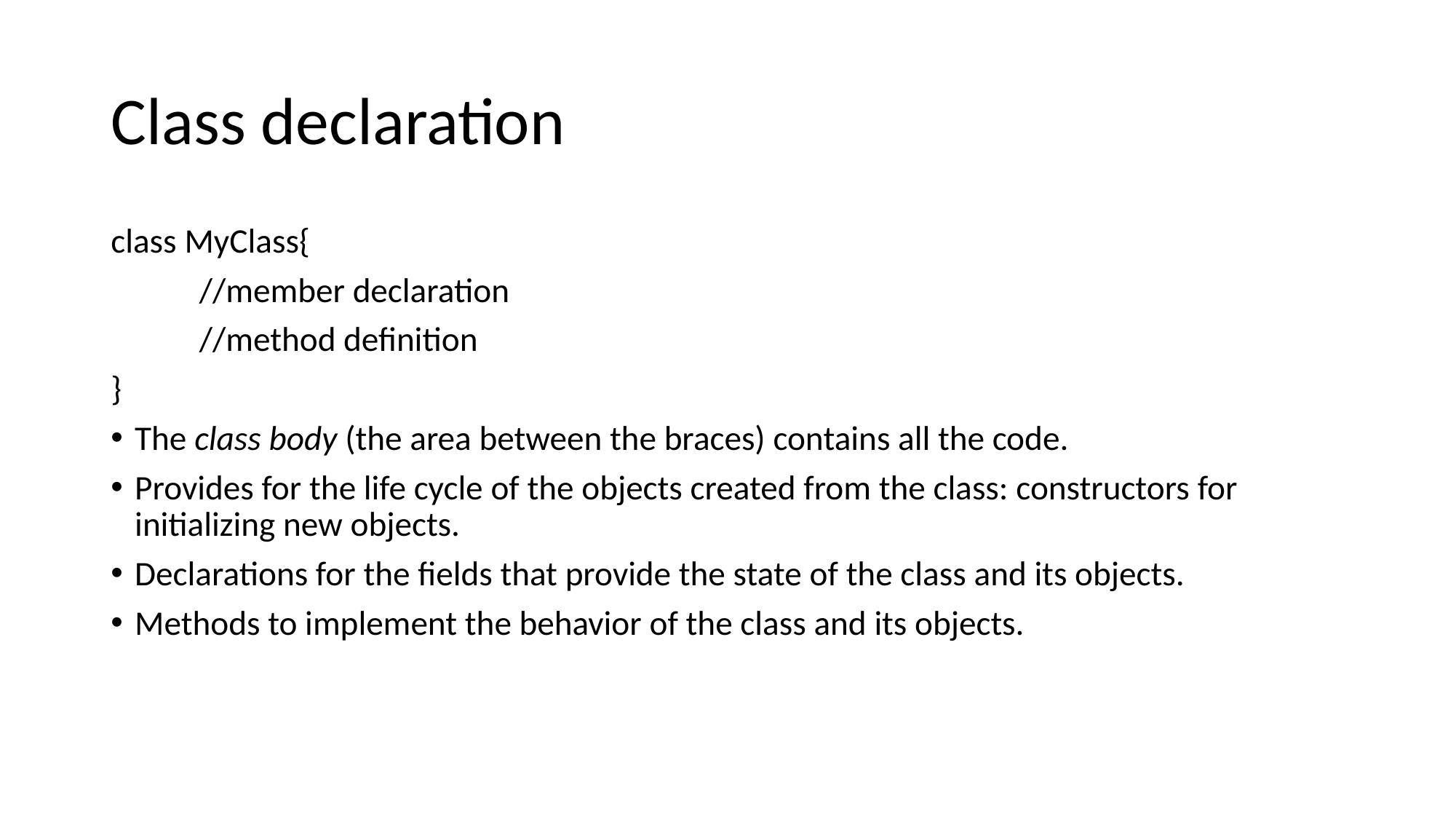

# Class declaration
class MyClass{
	//member declaration
	//method definition
}
The class body (the area between the braces) contains all the code.
Provides for the life cycle of the objects created from the class: constructors for initializing new objects.
Declarations for the fields that provide the state of the class and its objects.
Methods to implement the behavior of the class and its objects.